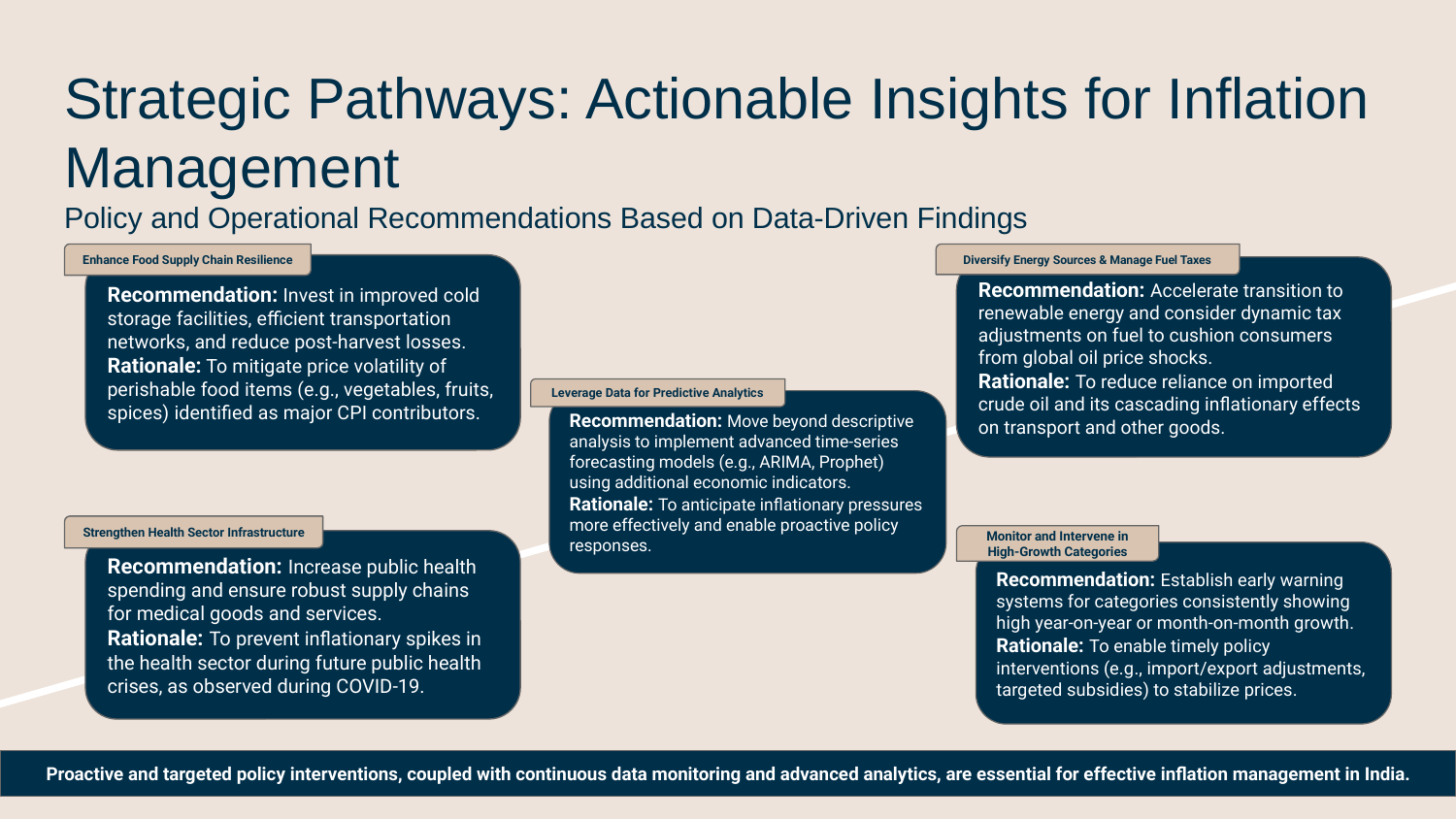

# Strategic Pathways: Actionable Insights for Inflation Management
Policy and Operational Recommendations Based on Data-Driven Findings
Enhance Food Supply Chain Resilience
Diversify Energy Sources & Manage Fuel Taxes
Recommendation: Invest in improved cold storage facilities, efficient transportation networks, and reduce post-harvest losses.
Rationale: To mitigate price volatility of perishable food items (e.g., vegetables, fruits, spices) identified as major CPI contributors.
Recommendation: Accelerate transition to renewable energy and consider dynamic tax adjustments on fuel to cushion consumers from global oil price shocks.
Rationale: To reduce reliance on imported crude oil and its cascading inflationary effects on transport and other goods.
Leverage Data for Predictive Analytics
Recommendation: Move beyond descriptive analysis to implement advanced time-series forecasting models (e.g., ARIMA, Prophet) using additional economic indicators.
Rationale: To anticipate inflationary pressures more effectively and enable proactive policy responses.
Strengthen Health Sector Infrastructure
Monitor and Intervene in High-Growth Categories
Recommendation: Increase public health spending and ensure robust supply chains for medical goods and services.
Rationale: To prevent inflationary spikes in the health sector during future public health crises, as observed during COVID-19.
Recommendation: Establish early warning systems for categories consistently showing high year-on-year or month-on-month growth.
Rationale: To enable timely policy interventions (e.g., import/export adjustments, targeted subsidies) to stabilize prices.
Proactive and targeted policy interventions, coupled with continuous data monitoring and advanced analytics, are essential for effective inflation management in India.